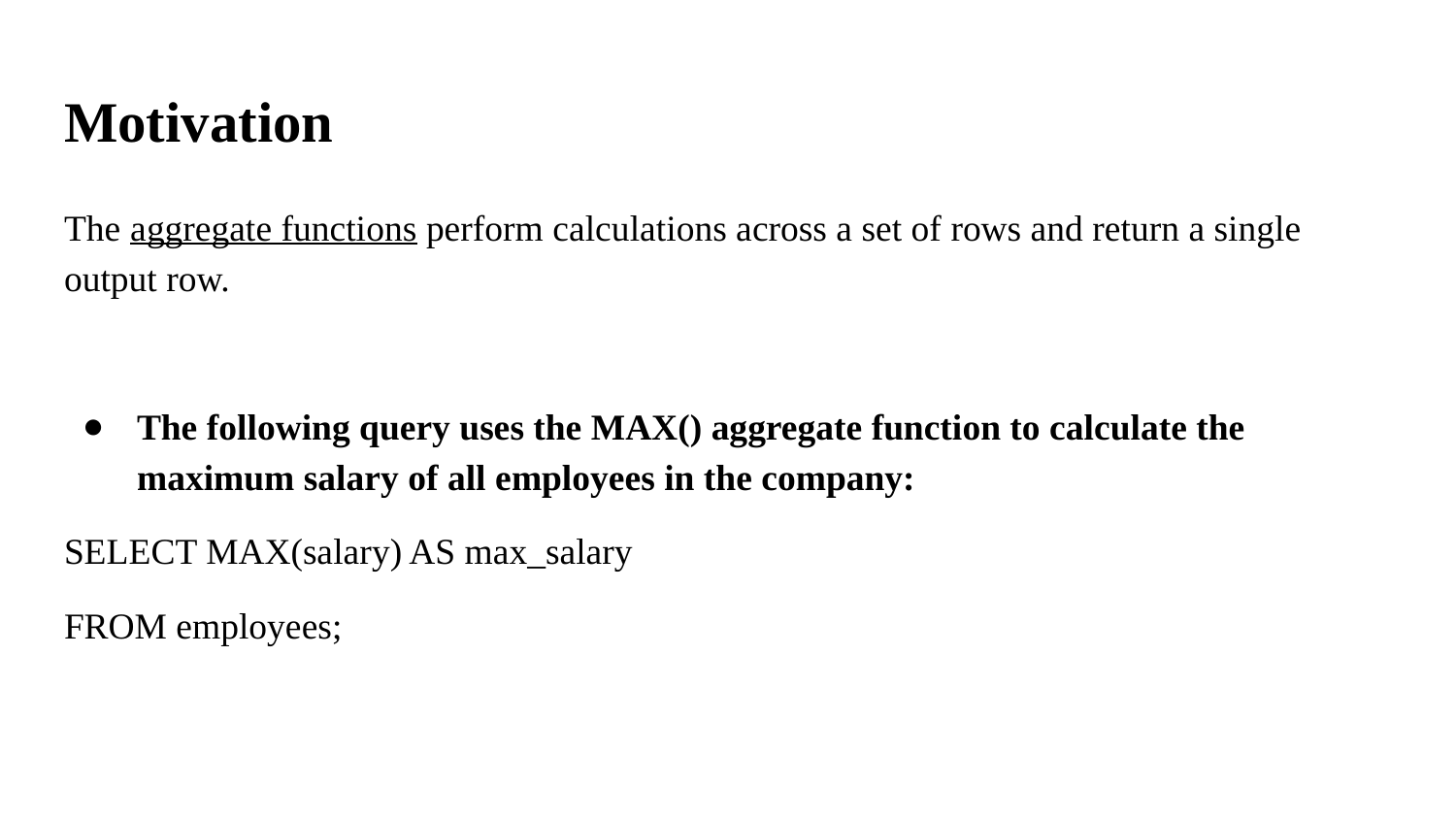

# Motivation
The aggregate functions perform calculations across a set of rows and return a single output row.

The following query uses the MAX() aggregate function to calculate the maximum salary of all employees in the company:
SELECT MAX(salary) AS max_salary
FROM employees;